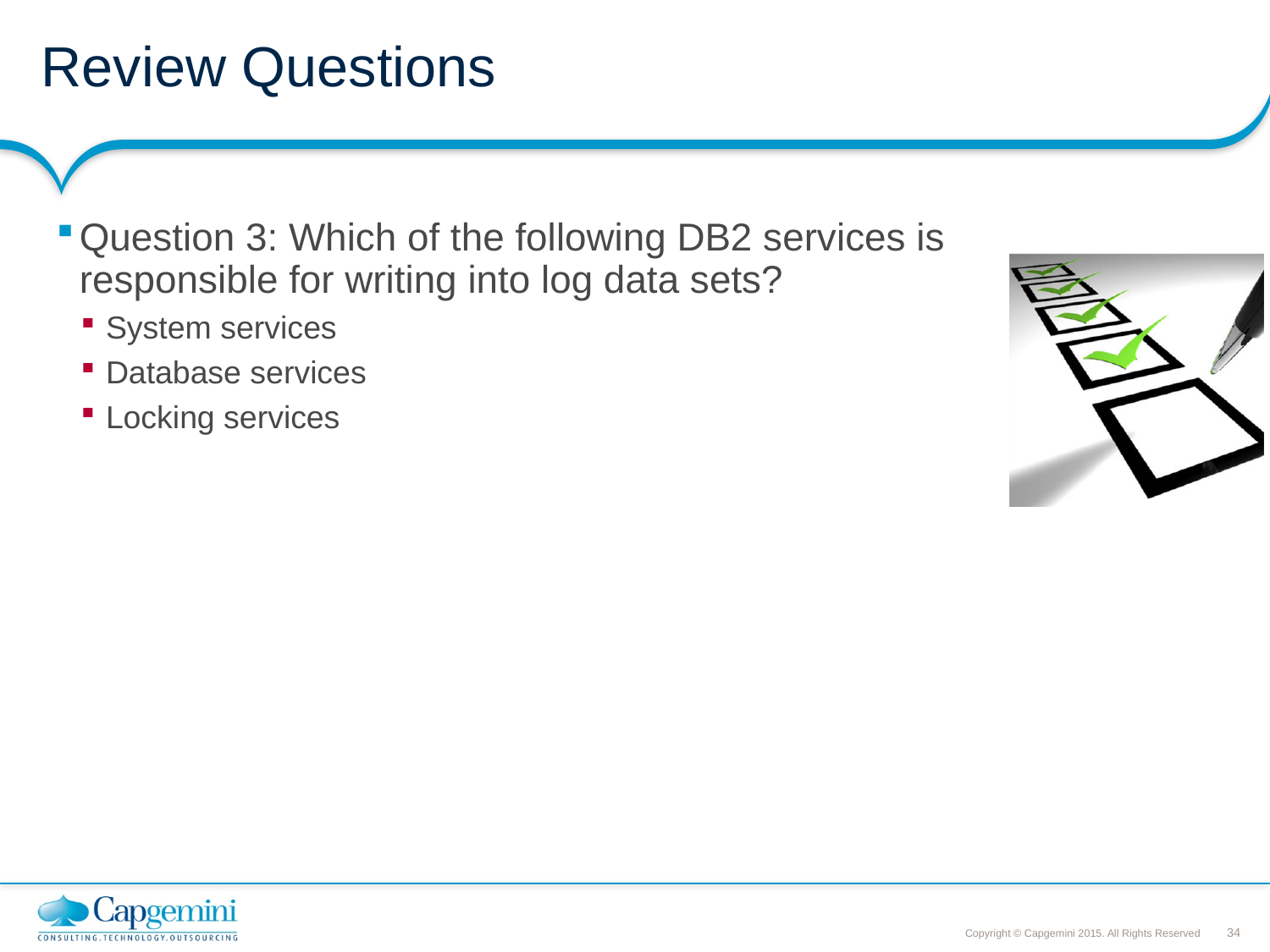

# Review Questions
Question 3: Which of the following DB2 services is responsible for writing into log data sets?
System services
Database services
Locking services